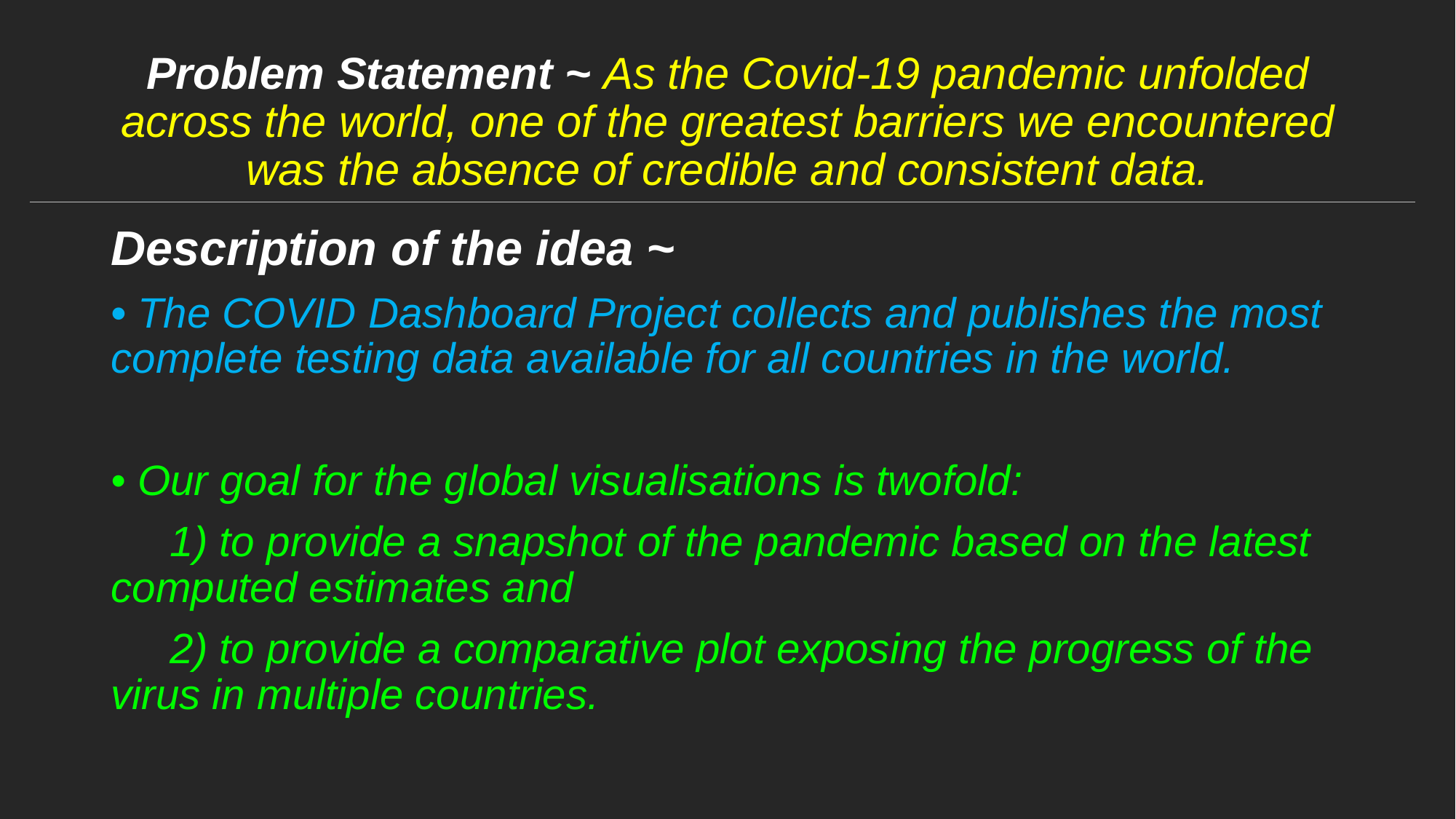

# Problem Statement ~ As the Covid-19 pandemic unfolded across the world, one of the greatest barriers we encountered was the absence of credible and consistent data.
Description of the idea ~
• The COVID Dashboard Project collects and publishes the most complete testing data available for all countries in the world.

• Our goal for the global visualisations is twofold:
     1) to provide a snapshot of the pandemic based on the latest computed estimates and
     2) to provide a comparative plot exposing the progress of the virus in multiple countries.